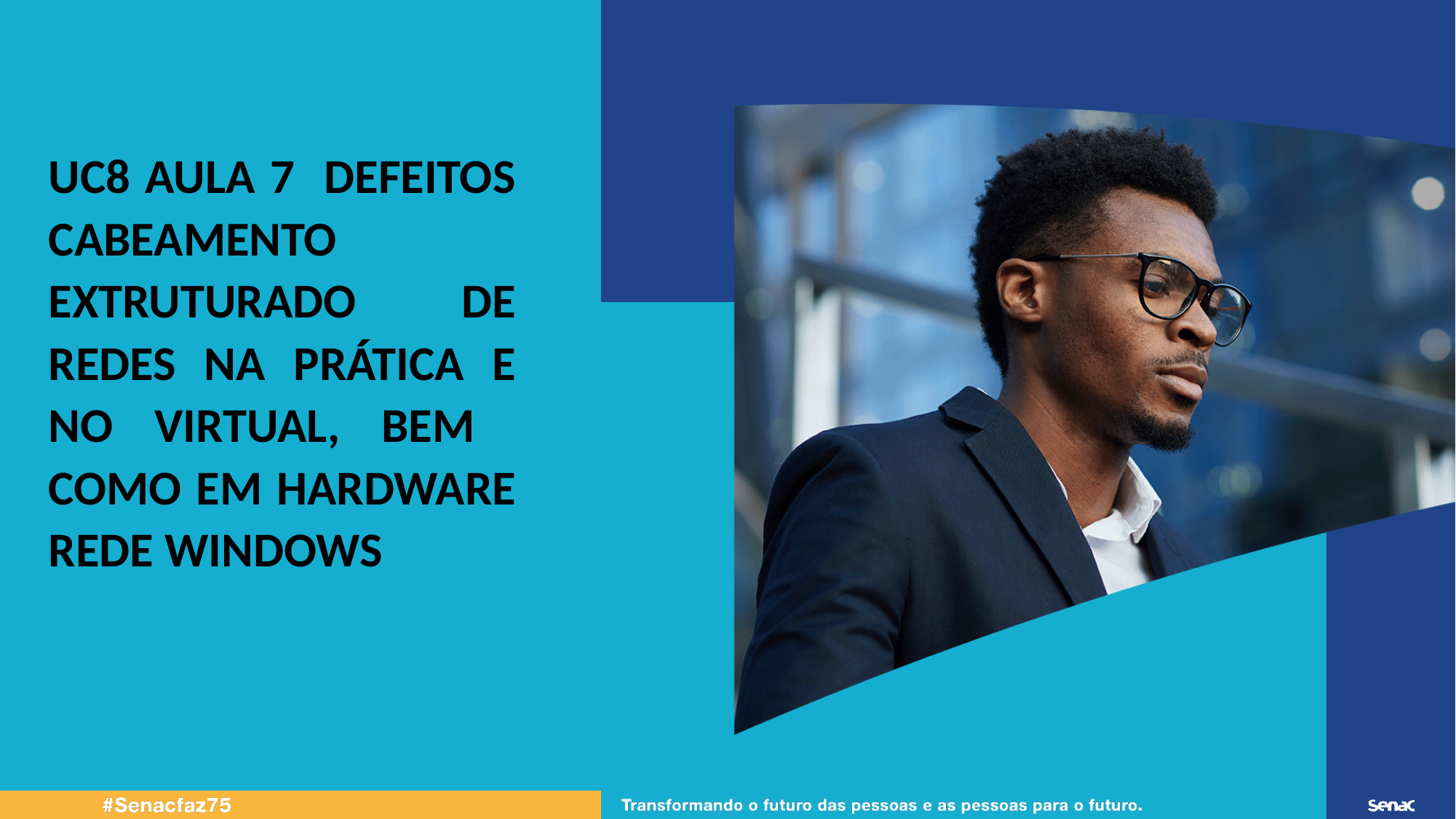

UC8 AULA 7  DEFEITOS CABEAMENTO EXTRUTURADO DE REDES NA PRÁTICA E NO VIRTUAL, BEM  COMO EM HARDWARE REDE WINDOWS